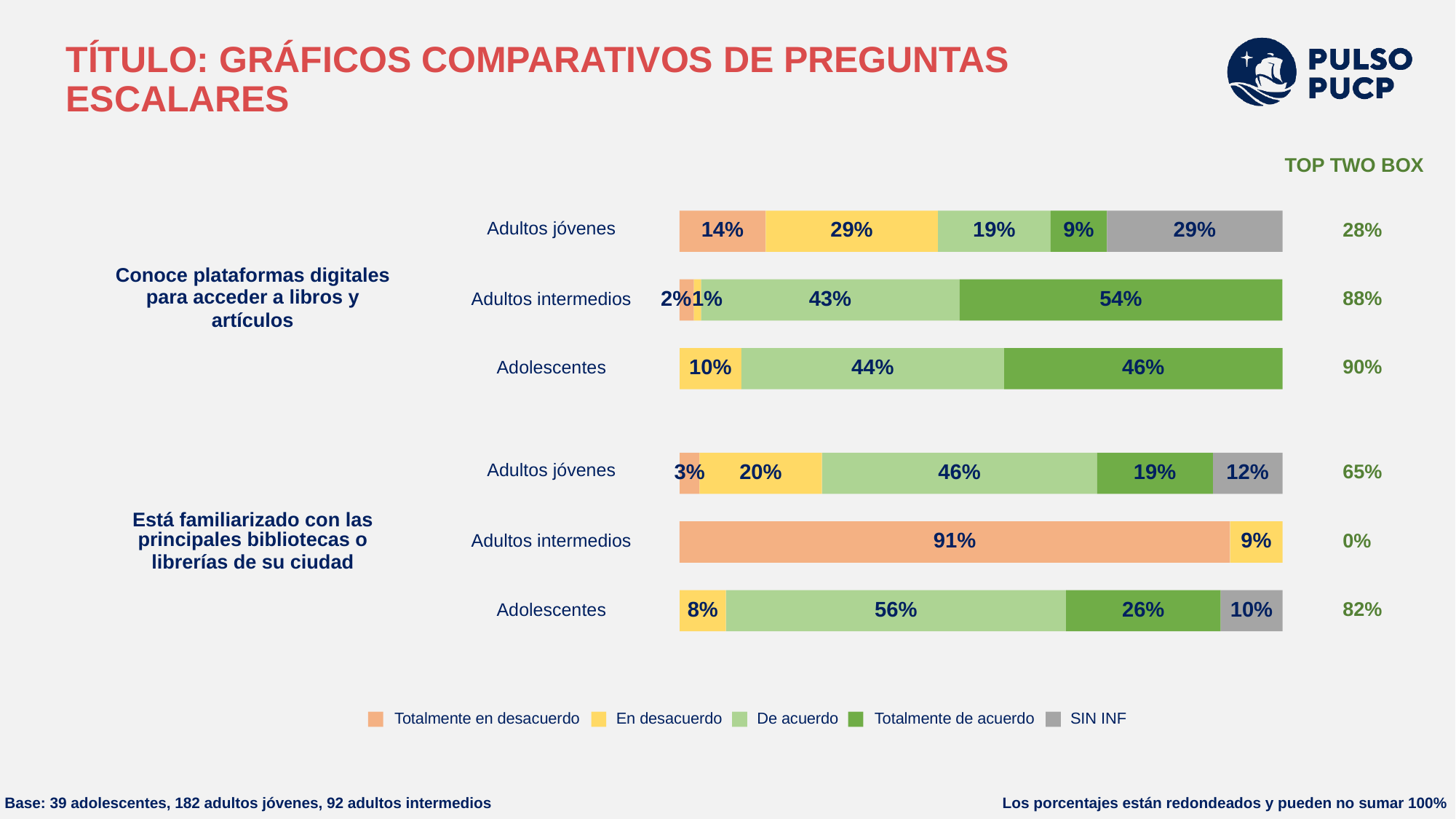

TOP TWO BOX

Adultos jóvenes
14%
29%
19%
9%
29%
28%
Conoce plataformas digitales

para acceder a libros y
2%
1%
43%
54%
88%
Adultos intermedios
artículos

10%
44%
46%
90%
Adolescentes

Adultos jóvenes
3%
20%
46%
19%
12%
65%
Está familiarizado con las

principales bibliotecas o
91%
9%
0%
Adultos intermedios
librerías de su ciudad

8%
56%
26%
10%
82%
Adolescentes

SIN INF
Totalmente en desacuerdo
En desacuerdo
De acuerdo
Totalmente de acuerdo
Base: 39 adolescentes, 182 adultos jóvenes, 92 adultos intermedios
Los porcentajes están redondeados y pueden no sumar 100%
# TÍTULO: GRÁFICOS COMPARATIVOS DE PREGUNTAS ESCALARES